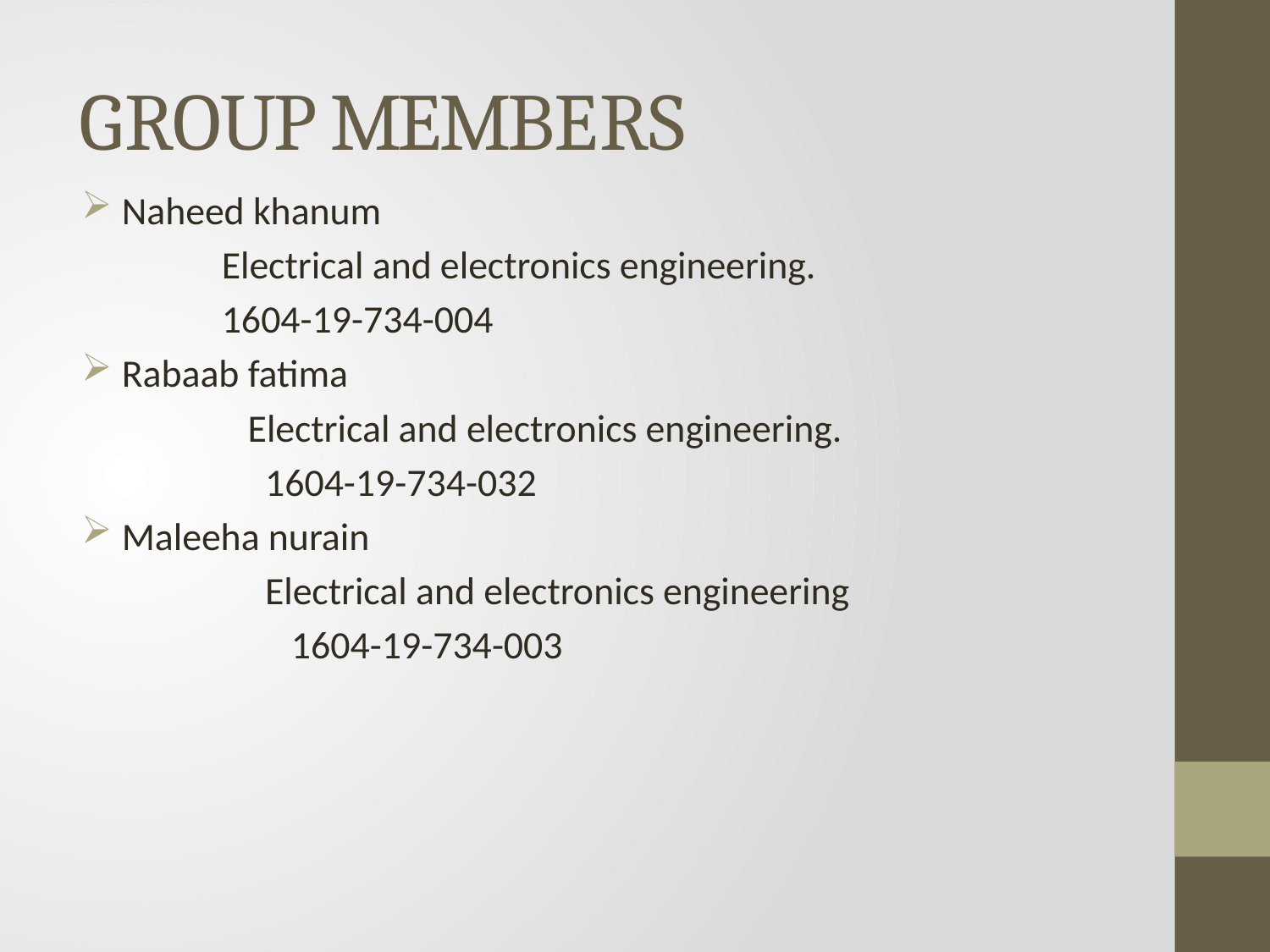

# GROUP MEMBERS
 Naheed khanum
                  Electrical and electronics engineering.
                  1604-19-734-004
 Rabaab fatima
                     Electrical and electronics engineering.
                       1604-19-734-032
 Maleeha nurain
                       Electrical and electronics engineering
                          1604-19-734-003